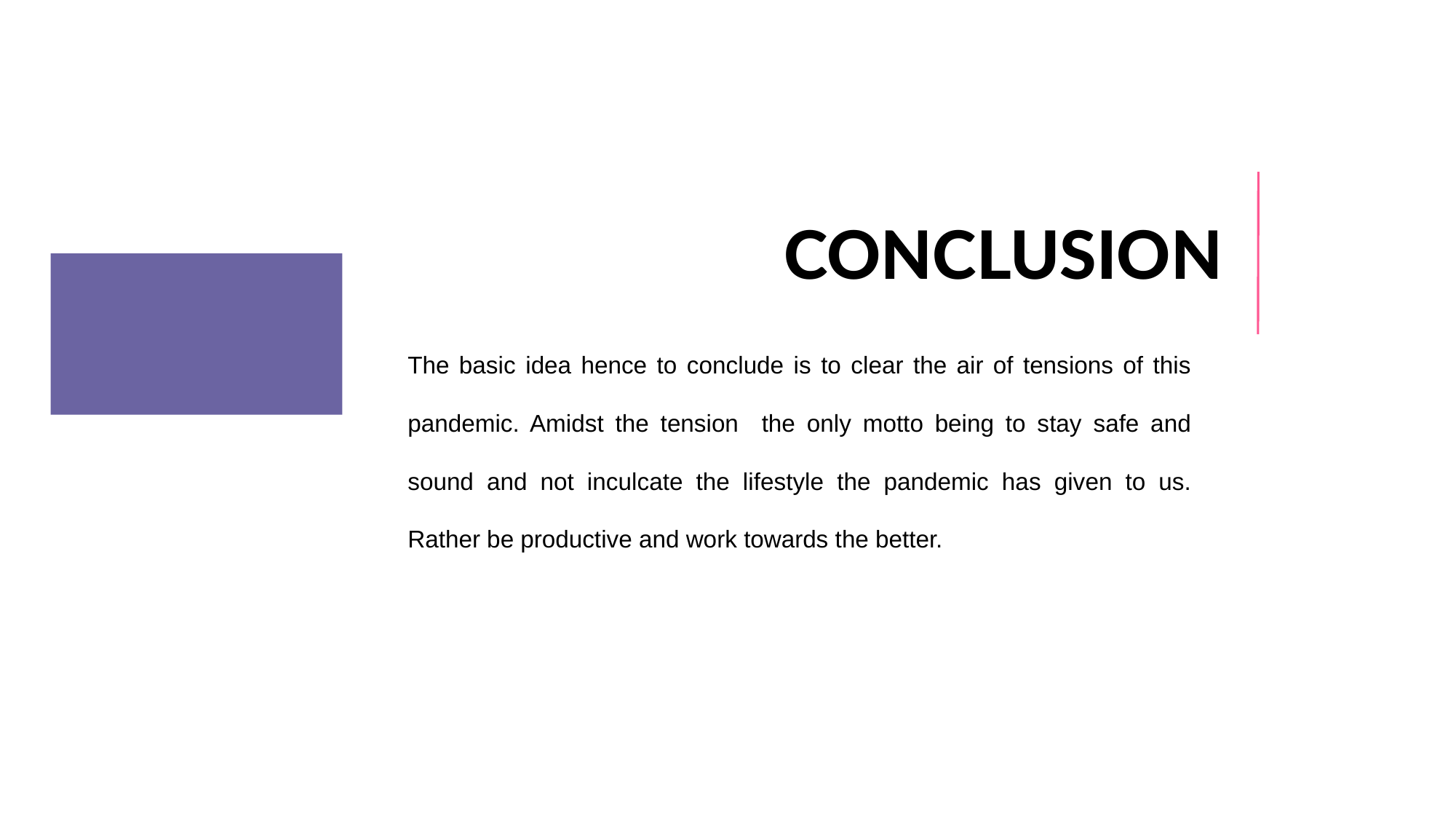

CONCLUSION

The basic idea hence to conclude is to clear the air of tensions of this pandemic. Amidst the tension  the only motto being to stay safe and sound and not inculcate the lifestyle the pandemic has given to us. Rather be productive and work towards the better.